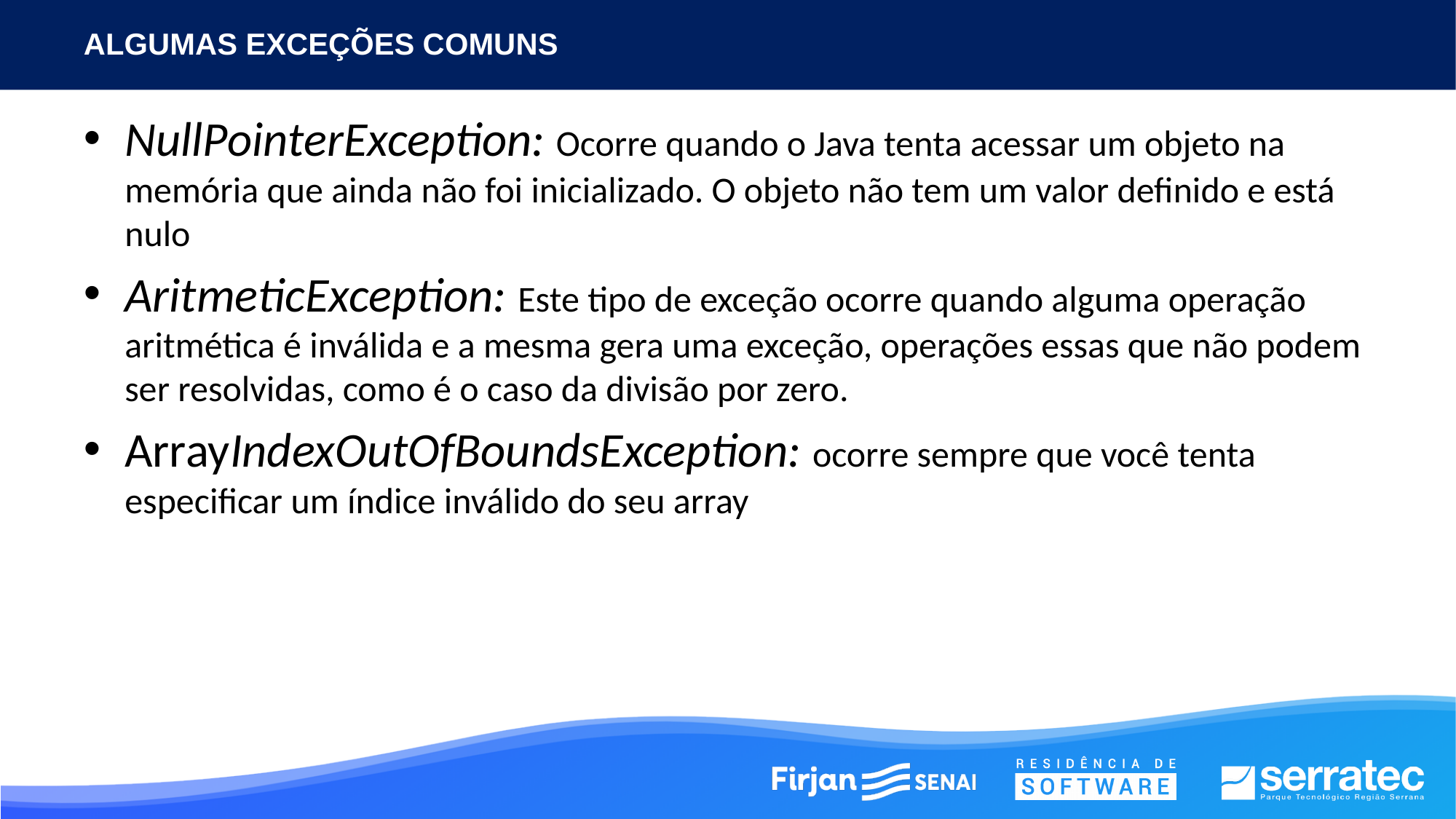

# ALGUMAS EXCEÇÕES COMUNS
NullPointerException: Ocorre quando o Java tenta acessar um objeto na memória que ainda não foi inicializado. O objeto não tem um valor definido e está nulo
AritmeticException: Este tipo de exceção ocorre quando alguma operação aritmética é inválida e a mesma gera uma exceção, operações essas que não podem ser resolvidas, como é o caso da divisão por zero.
ArrayIndexOutOfBoundsException: ocorre sempre que você tenta especificar um índice inválido do seu array